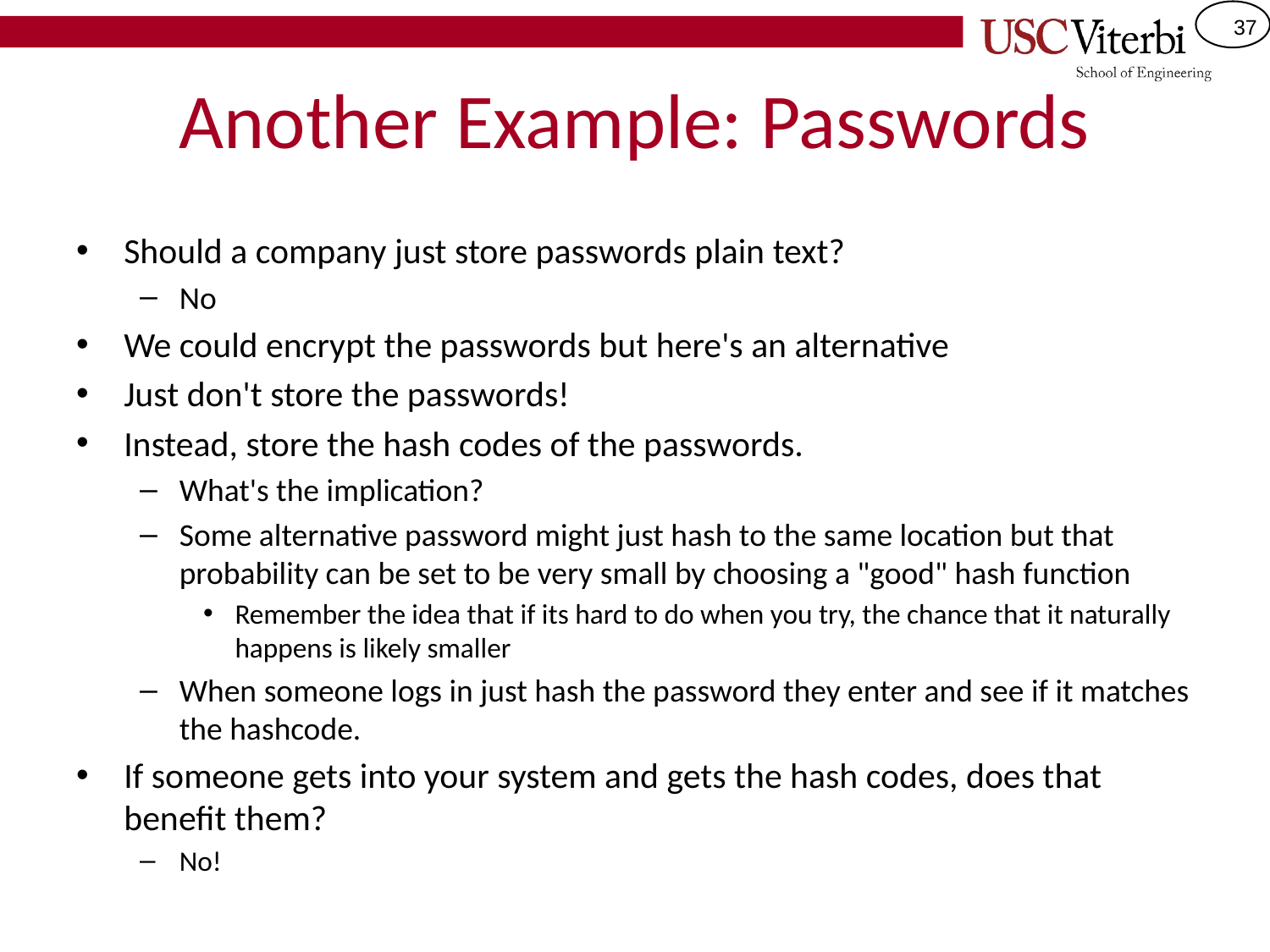

# Another Example: Passwords
Should a company just store passwords plain text?
No
We could encrypt the passwords but here's an alternative
Just don't store the passwords!
Instead, store the hash codes of the passwords.
What's the implication?
Some alternative password might just hash to the same location but that probability can be set to be very small by choosing a "good" hash function
Remember the idea that if its hard to do when you try, the chance that it naturally happens is likely smaller
When someone logs in just hash the password they enter and see if it matches the hashcode.
If someone gets into your system and gets the hash codes, does that benefit them?
No!